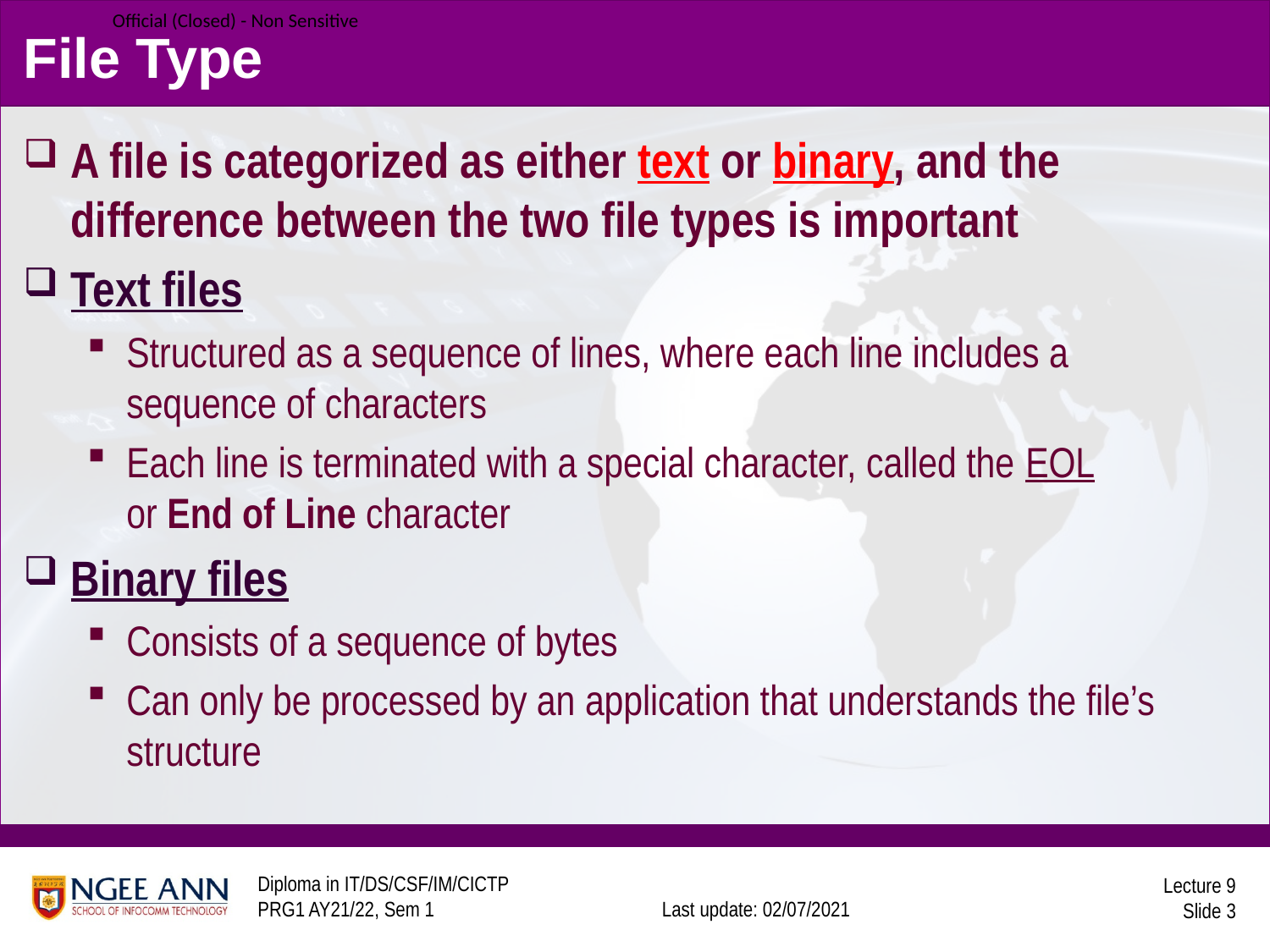

# File Type
A file is categorized as either text or binary, and the difference between the two file types is important
Text files
Structured as a sequence of lines, where each line includes a sequence of characters
Each line is terminated with a special character, called the EOL or End of Line character
Binary files
Consists of a sequence of bytes
Can only be processed by an application that understands the file’s structure